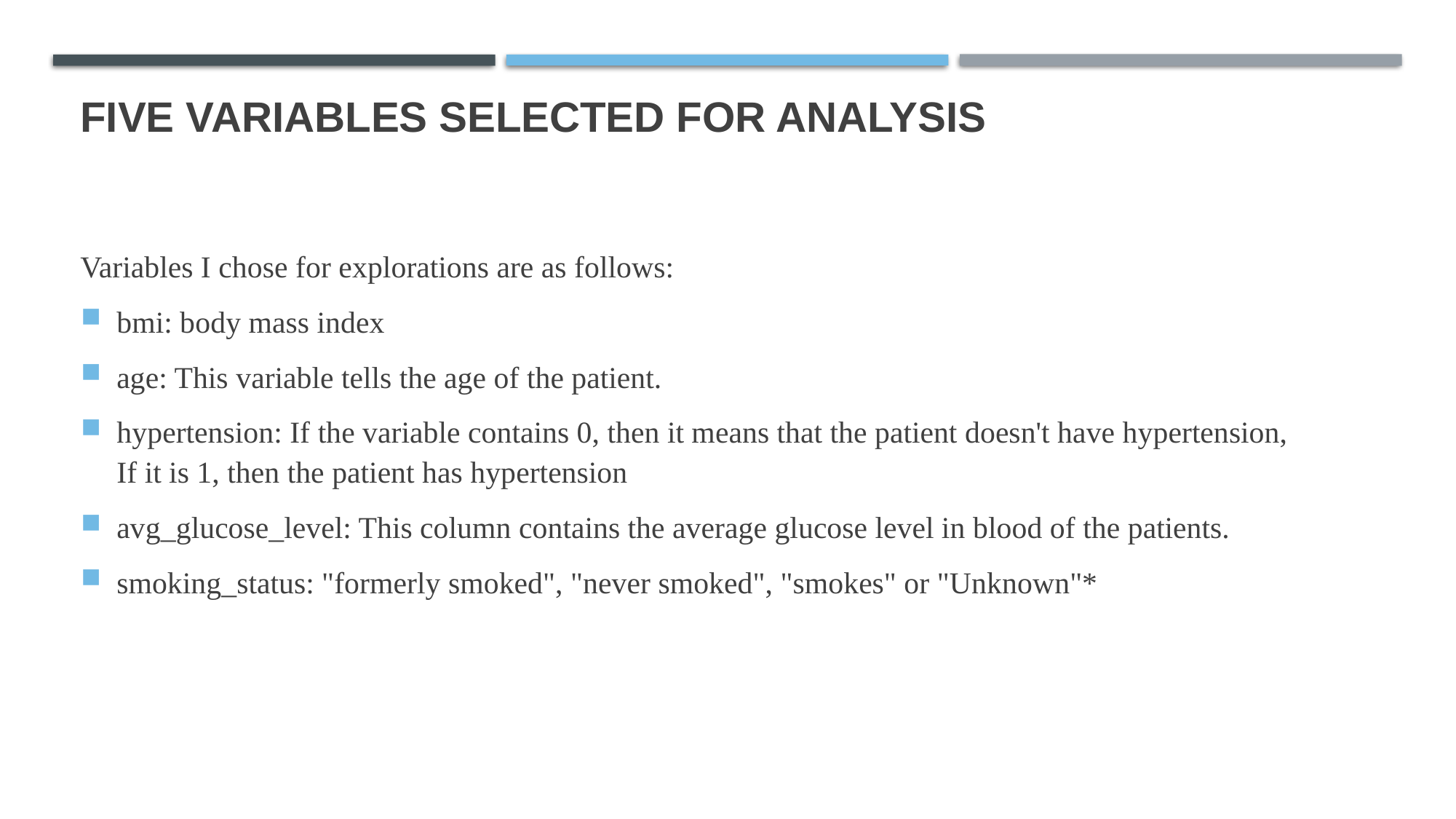

# Five variables selected for analysis

Variables I chose for explorations are as follows:
bmi: body mass index
age: This variable tells the age of the patient.
hypertension: If the variable contains 0, then it means that the patient doesn't have hypertension, If it is 1, then the patient has hypertension
avg_glucose_level: This column contains the average glucose level in blood of the patients.
smoking_status: "formerly smoked", "never smoked", "smokes" or "Unknown"*